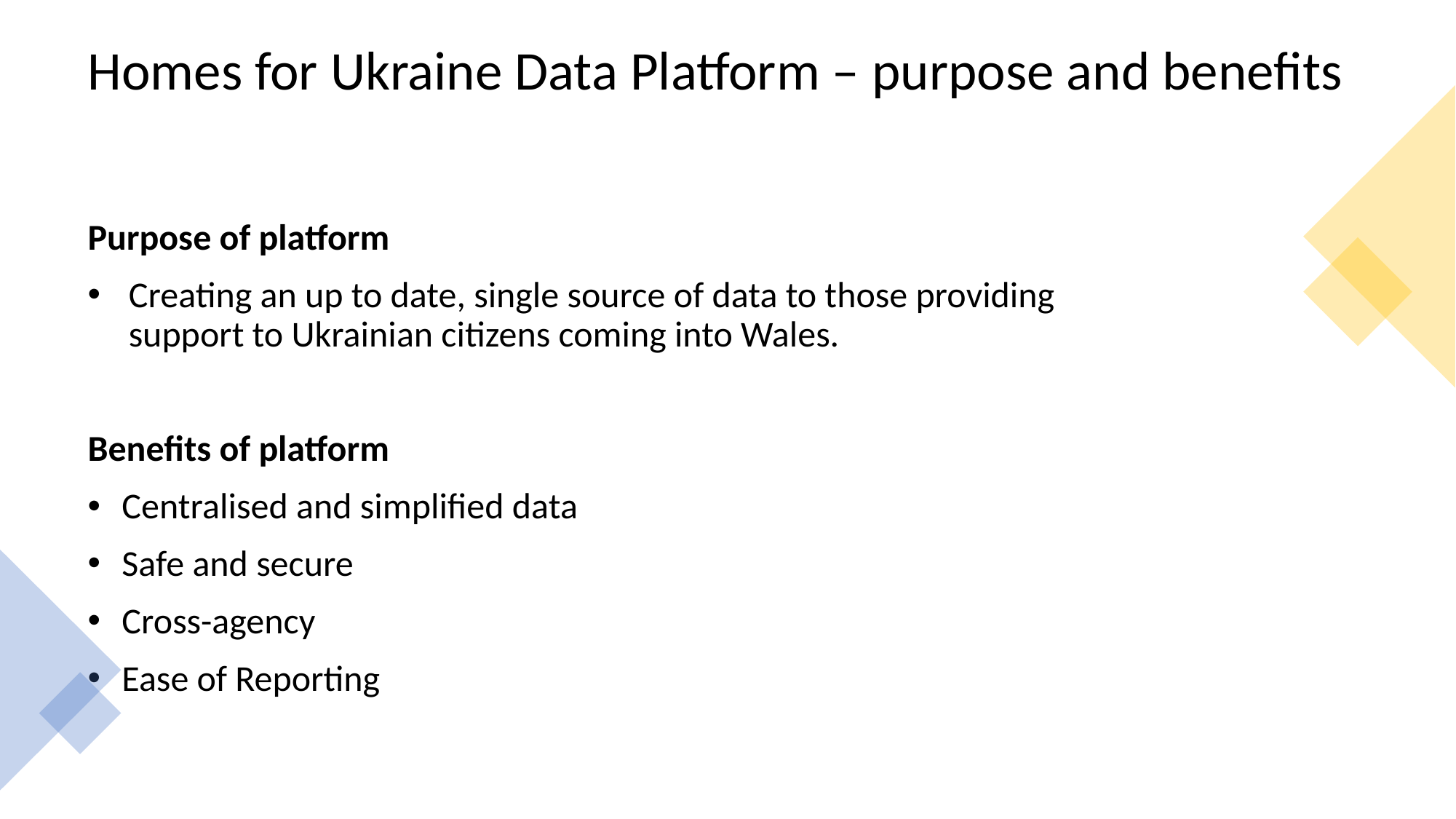

# Homes for Ukraine Data Platform – purpose and benefits

Purpose of platform
Creating an up to date, single source of data to those providing support to Ukrainian citizens coming into Wales.

Benefits of platform
Centralised and simplified data
Safe and secure
Cross-agency
Ease of Reporting